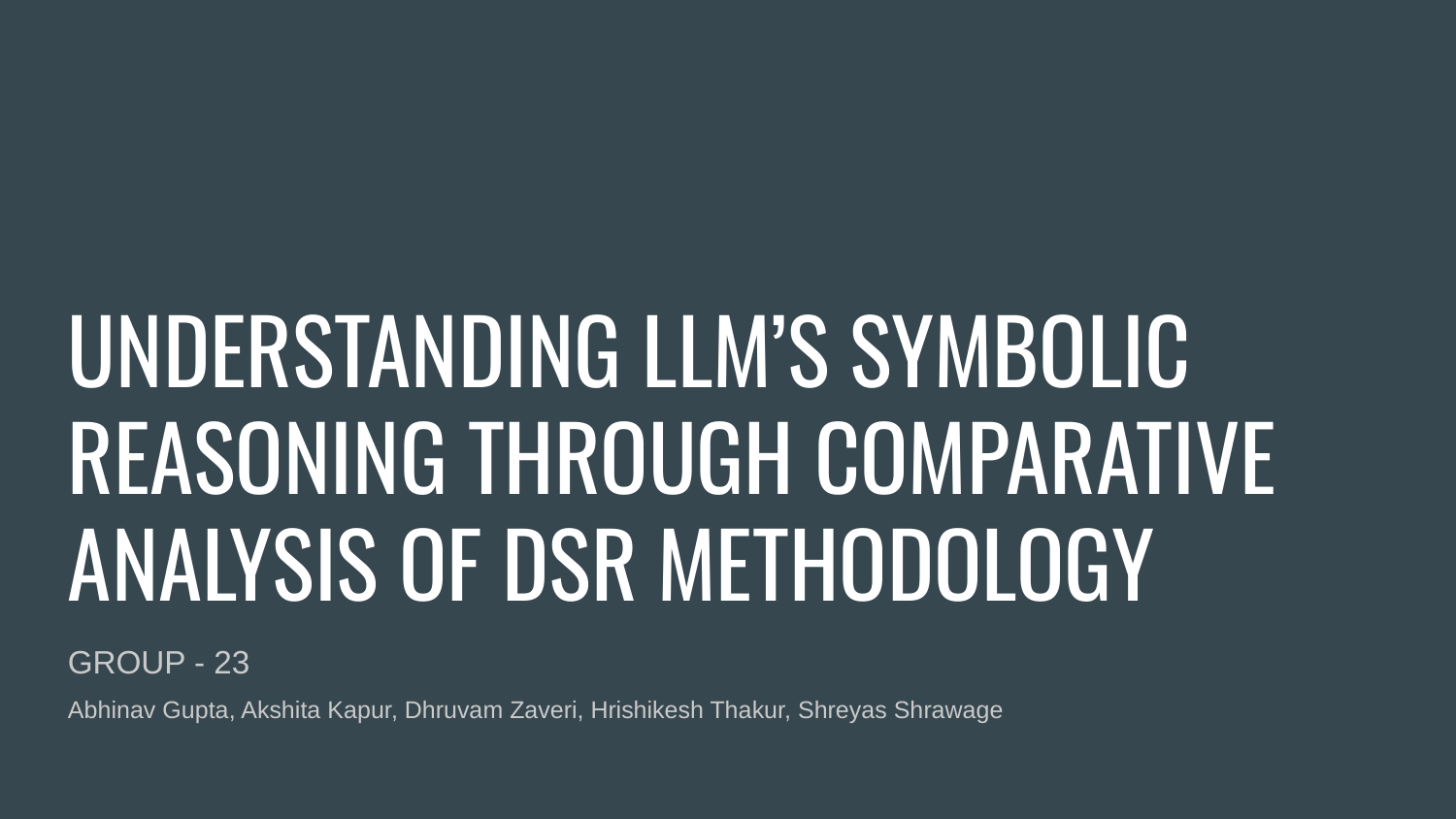

# UNDERSTANDING LLM’S SYMBOLIC REASONING THROUGH COMPARATIVE ANALYSIS OF DSR METHODOLOGY
GROUP - 23
Abhinav Gupta, Akshita Kapur, Dhruvam Zaveri, Hrishikesh Thakur, Shreyas Shrawage